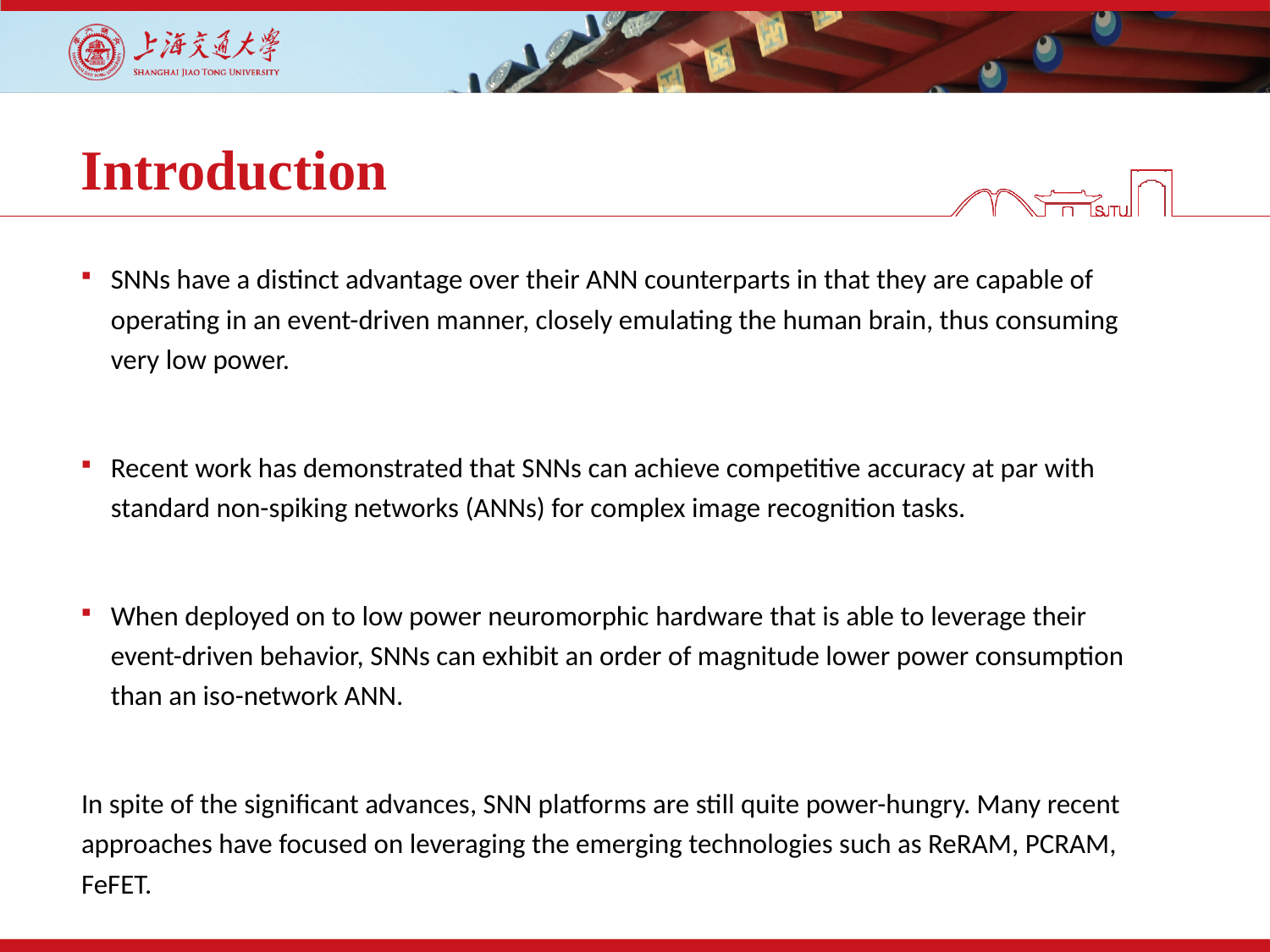

# Introduction
SNNs have a distinct advantage over their ANN counterparts in that they are capable of operating in an event-driven manner, closely emulating the human brain, thus consuming very low power.

Recent work has demonstrated that SNNs can achieve competitive accuracy at par with standard non-spiking networks (ANNs) for complex image recognition tasks.

When deployed on to low power neuromorphic hardware that is able to leverage their event-driven behavior, SNNs can exhibit an order of magnitude lower power consumption than an iso-network ANN.

In spite of the significant advances, SNN platforms are still quite power-hungry. Many recent approaches have focused on leveraging the emerging technologies such as ReRAM, PCRAM, FeFET.